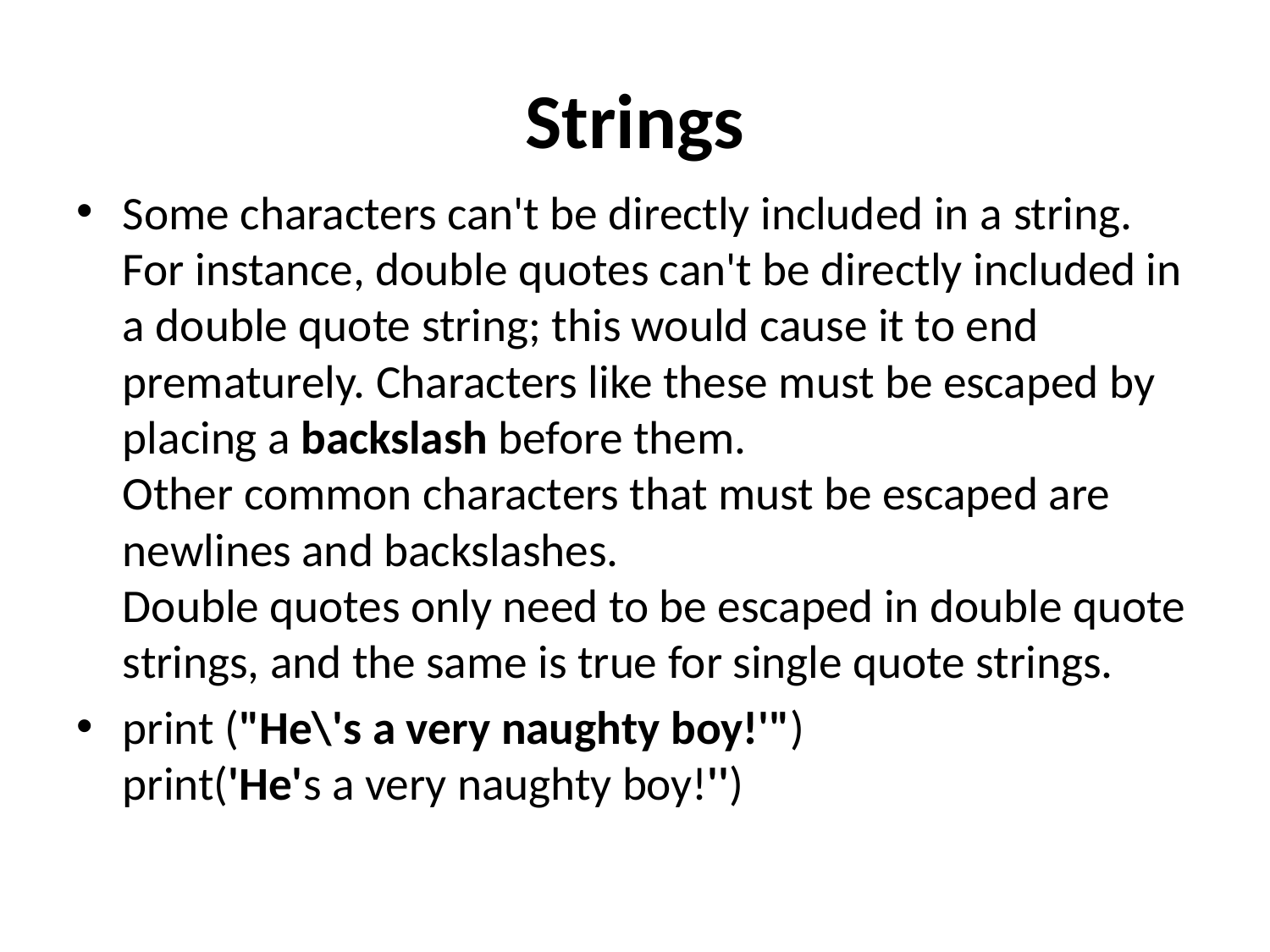

# Strings
Some characters can't be directly included in a string. For instance, double quotes can't be directly included in a double quote string; this would cause it to end prematurely. Characters like these must be escaped by placing a backslash before them. 
Other common characters that must be escaped are newlines and backslashes.
Double quotes only need to be escaped in double quote strings, and the same is true for single quote strings.
print ("He\'s a very naughty boy!'")
print('He's a very naughty boy!'')